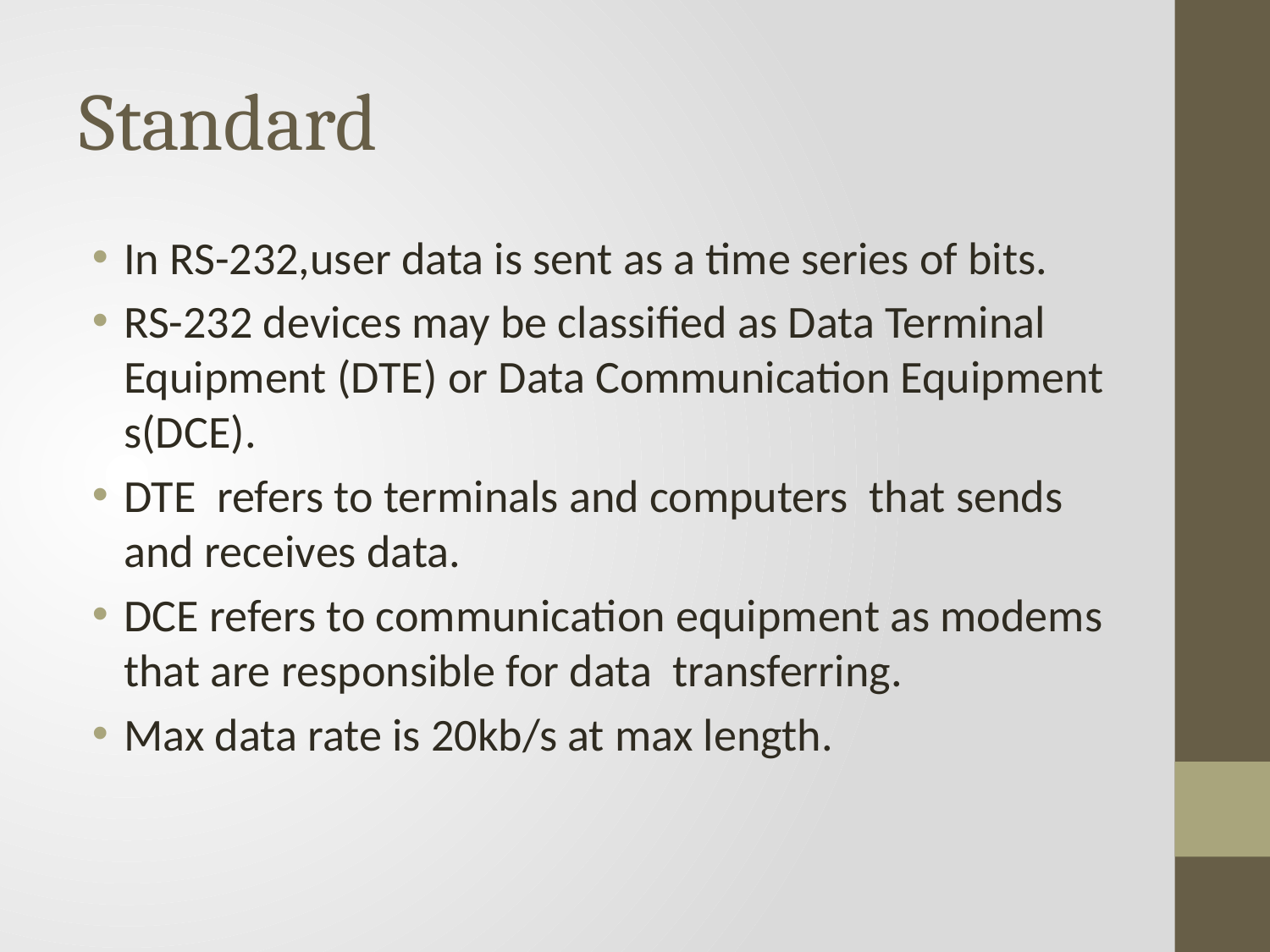

# Standard
In RS-232,user data is sent as a time series of bits.
RS-232 devices may be classified as Data Terminal Equipment (DTE) or Data Communication Equipment s(DCE).
DTE  refers to terminals and computers  that sends and receives data.
DCE refers to communication equipment as modems that are responsible for data  transferring.
Max data rate is 20kb/s at max length.